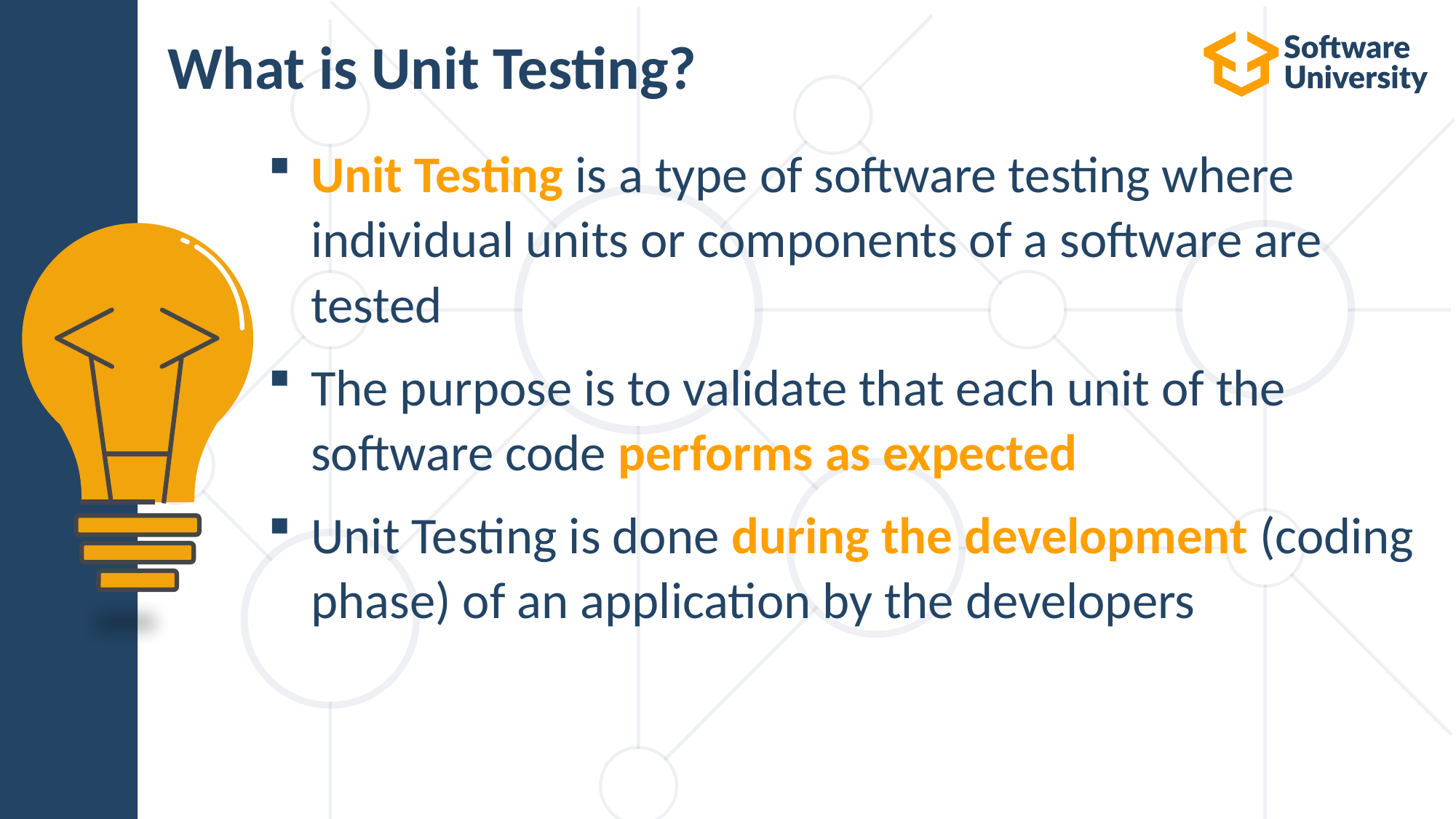

# What is Unit Testing?
Unit Testing is a type of software testing where individual units or components of a software are tested
The purpose is to validate that each unit of the software code performs as expected
Unit Testing is done during the development (coding phase) of an application by the developers